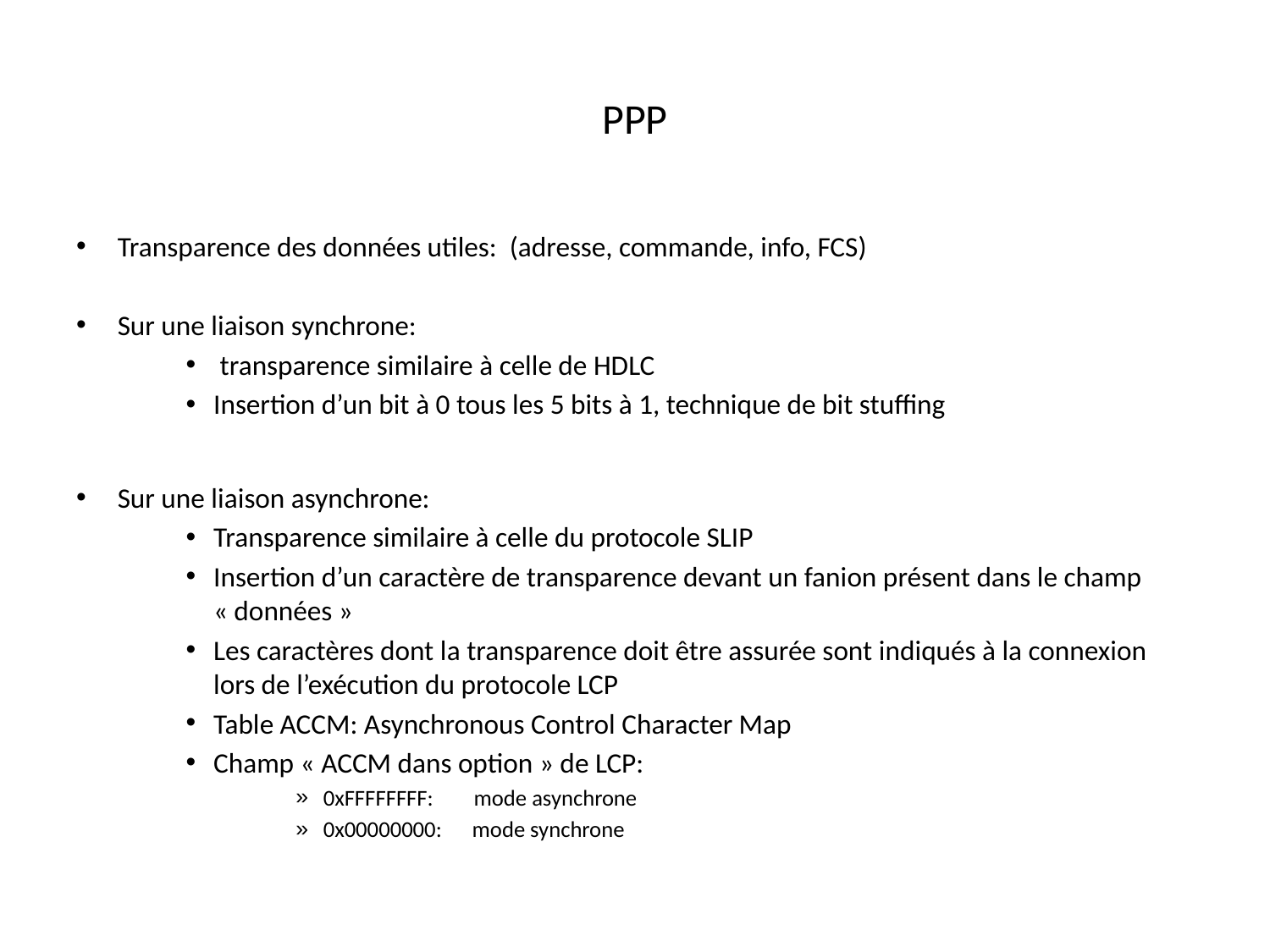

# PPP
Transparence des données utiles:  (adresse, commande, info, FCS)

Sur une liaison synchrone:
 transparence similaire à celle de HDLC
Insertion d’un bit à 0 tous les 5 bits à 1, technique de bit stuffing

Sur une liaison asynchrone:
Transparence similaire à celle du protocole SLIP
Insertion d’un caractère de transparence devant un fanion présent dans le champ « données »
Les caractères dont la transparence doit être assurée sont indiqués à la connexion lors de l’exécution du protocole LCP
Table ACCM: Asynchronous Control Character Map
Champ « ACCM dans option » de LCP:
0xFFFFFFFF:        mode asynchrone
0x00000000:      mode synchrone